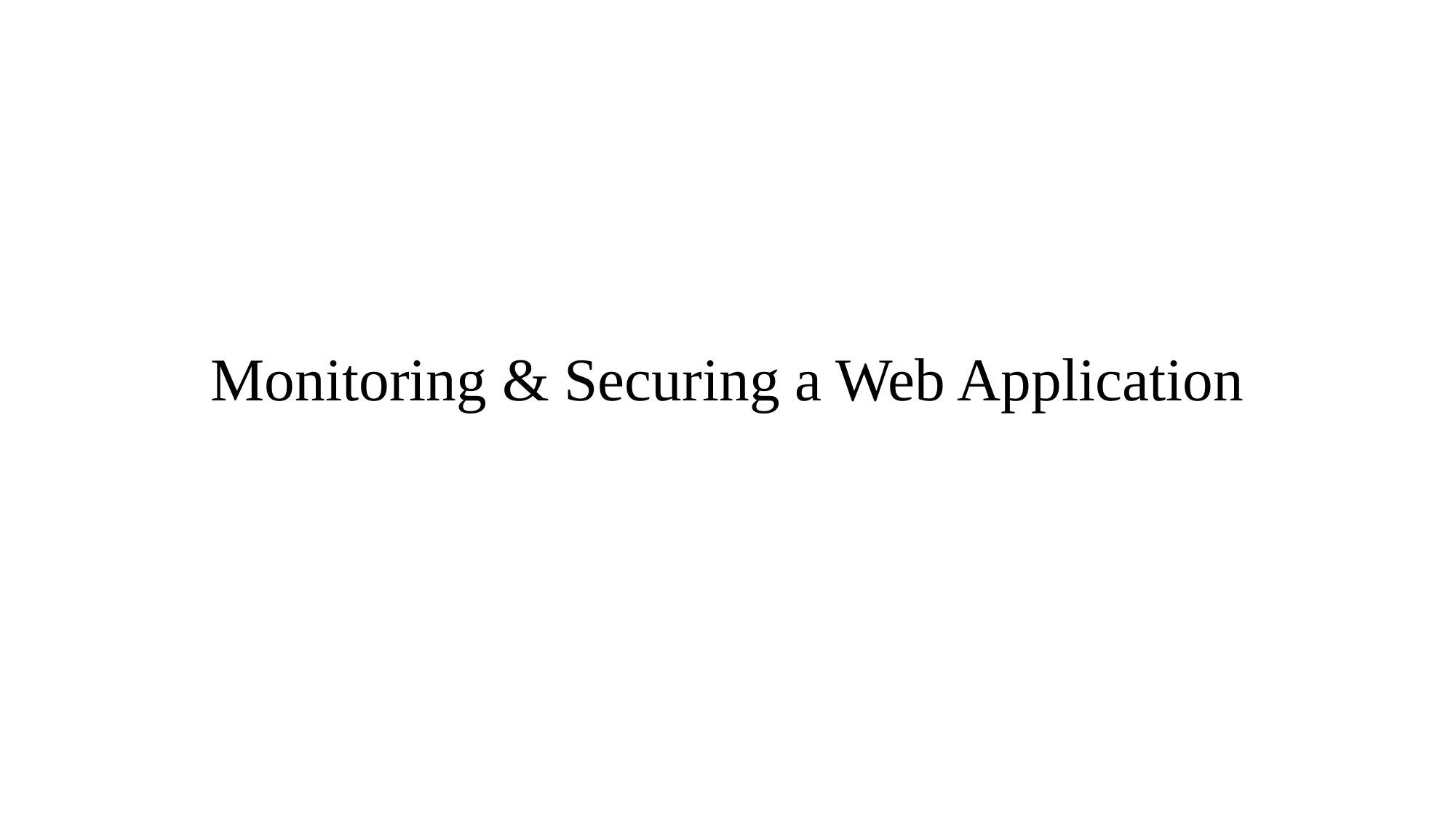

# Monitoring & Securing a Web Application